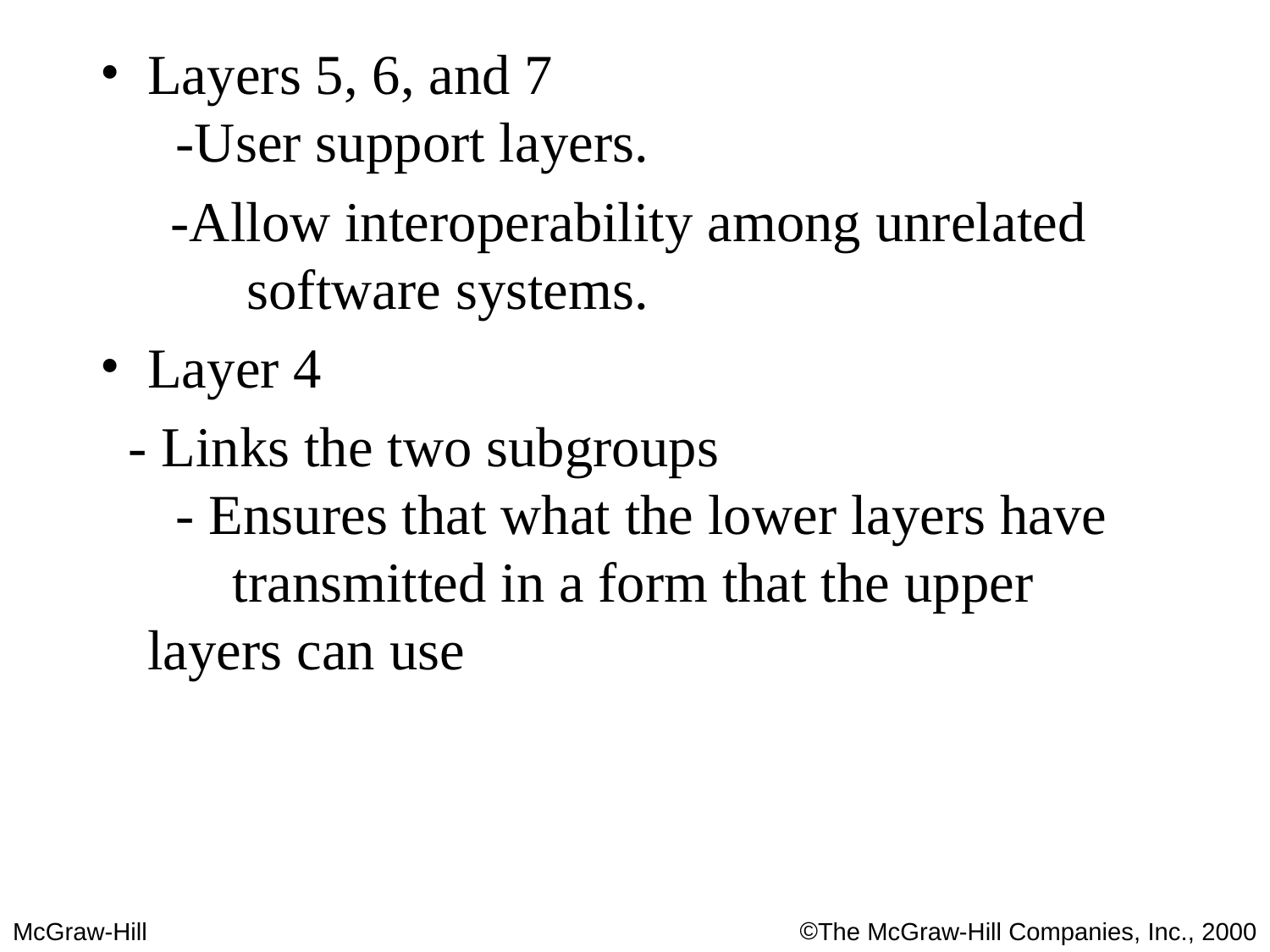

Layers 5, 6, and 7
  -User support layers.
     -Allow interoperability among unrelated
       software systems.
Layer 4
  - Links the two subgroups
  - Ensures that what the lower layers have           transmitted in a form that the upper layers can use